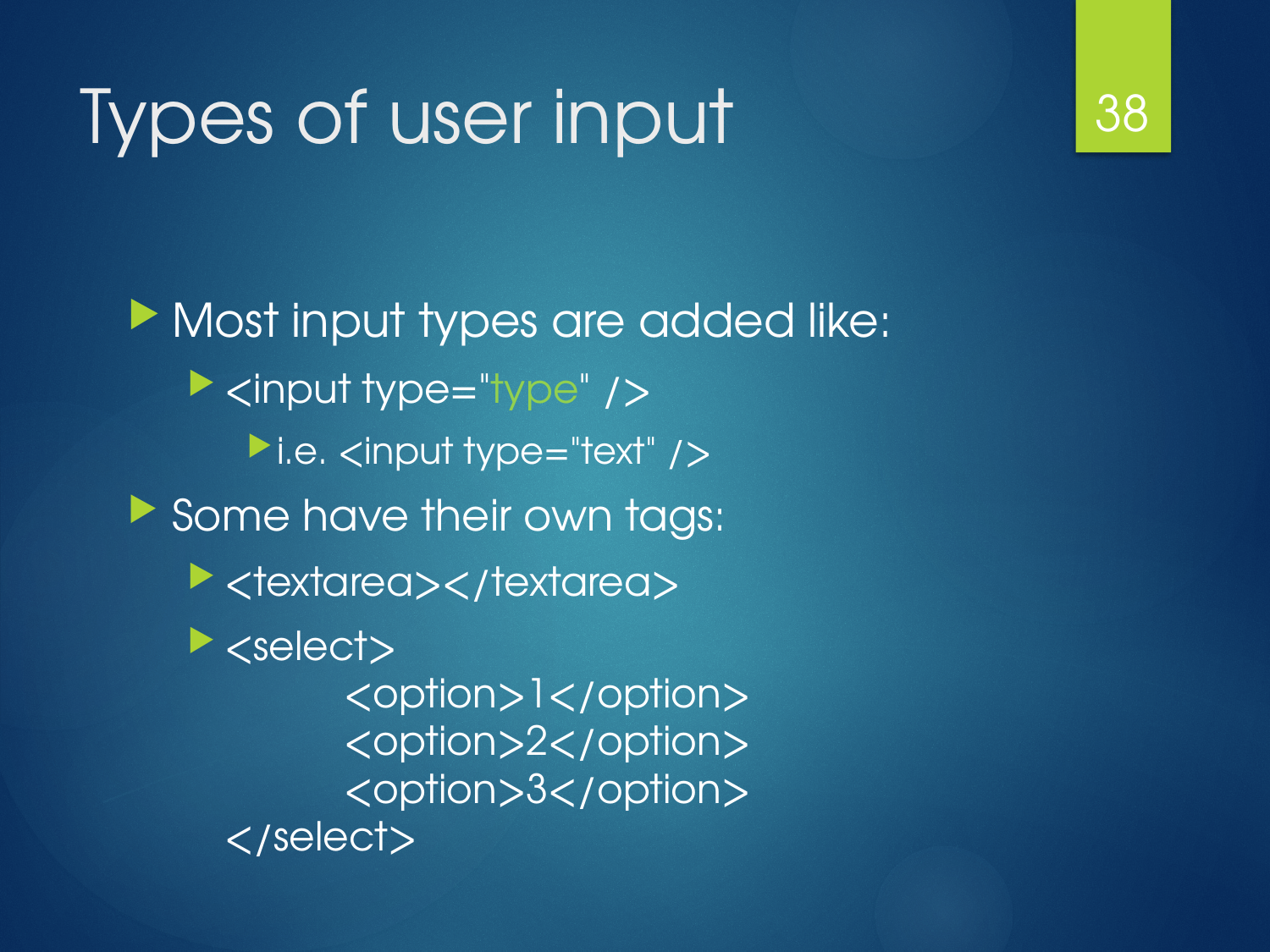

38
# Types of user input
Most input types are added like:
<input type="type" />
i.e. <input type="text" />
Some have their own tags:
<textarea></textarea>
<select>
	<option>1</option>
	<option>2</option>
	<option>3</option>
</select>